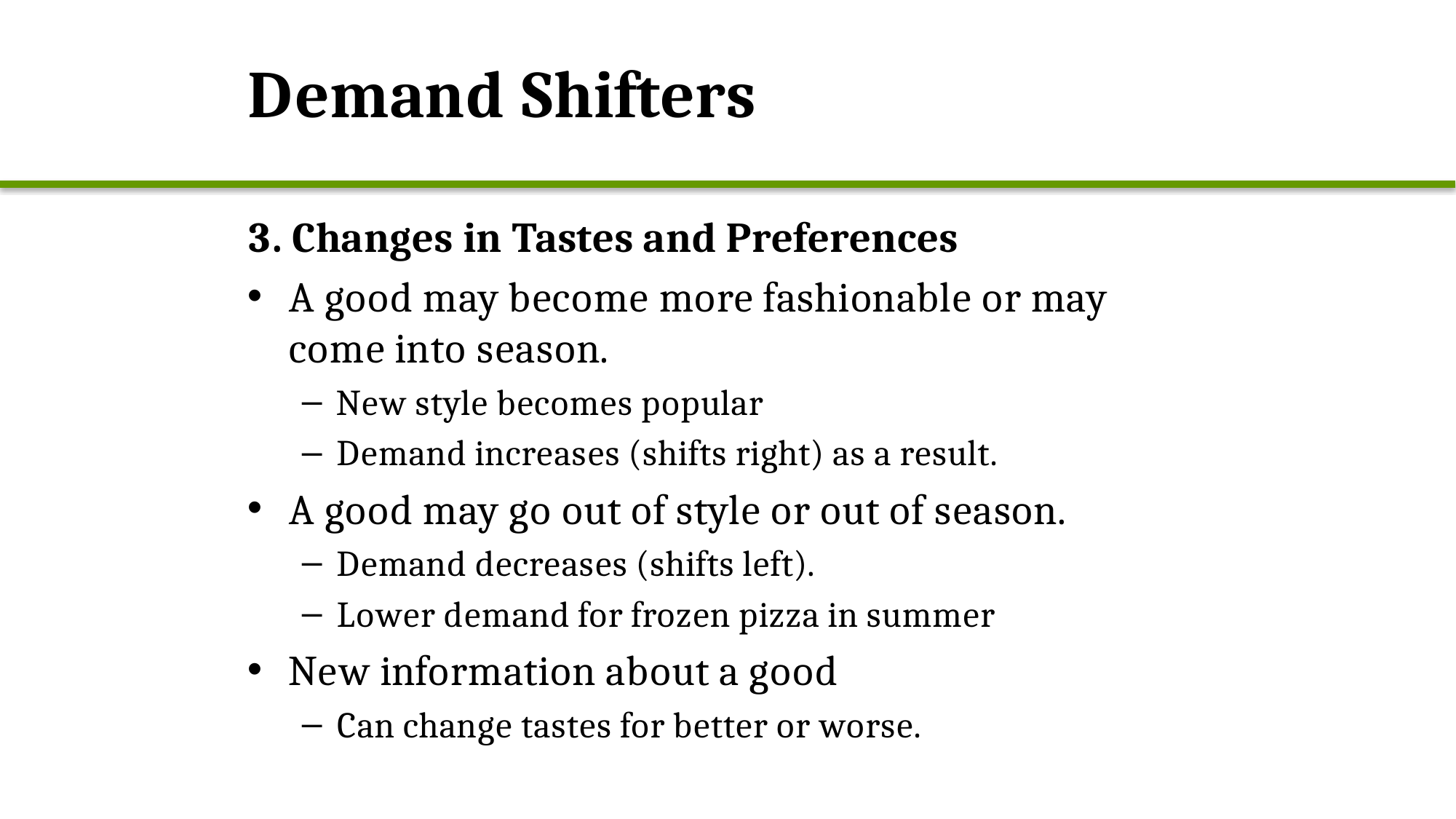

# Demand Shifters
3. Changes in Tastes and Preferences
A good may become more fashionable or may come into season.
New style becomes popular
Demand increases (shifts right) as a result.
A good may go out of style or out of season.
Demand decreases (shifts left).
Lower demand for frozen pizza in summer
New information about a good
Can change tastes for better or worse.